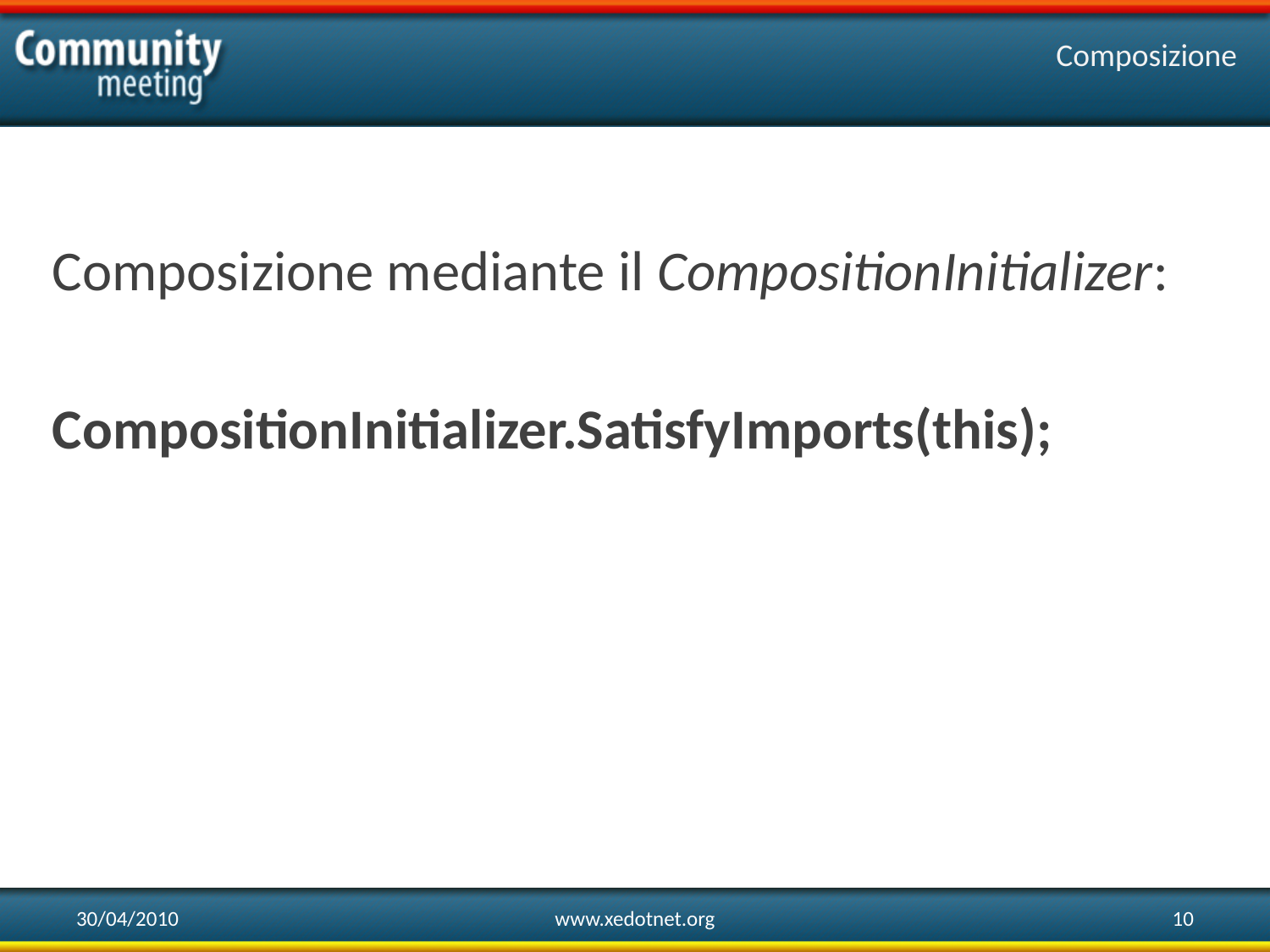

# Composizione

Composizione mediante il CompositionInitializer:

CompositionInitializer.SatisfyImports(this);
30/04/2010
www.xedotnet.org
10